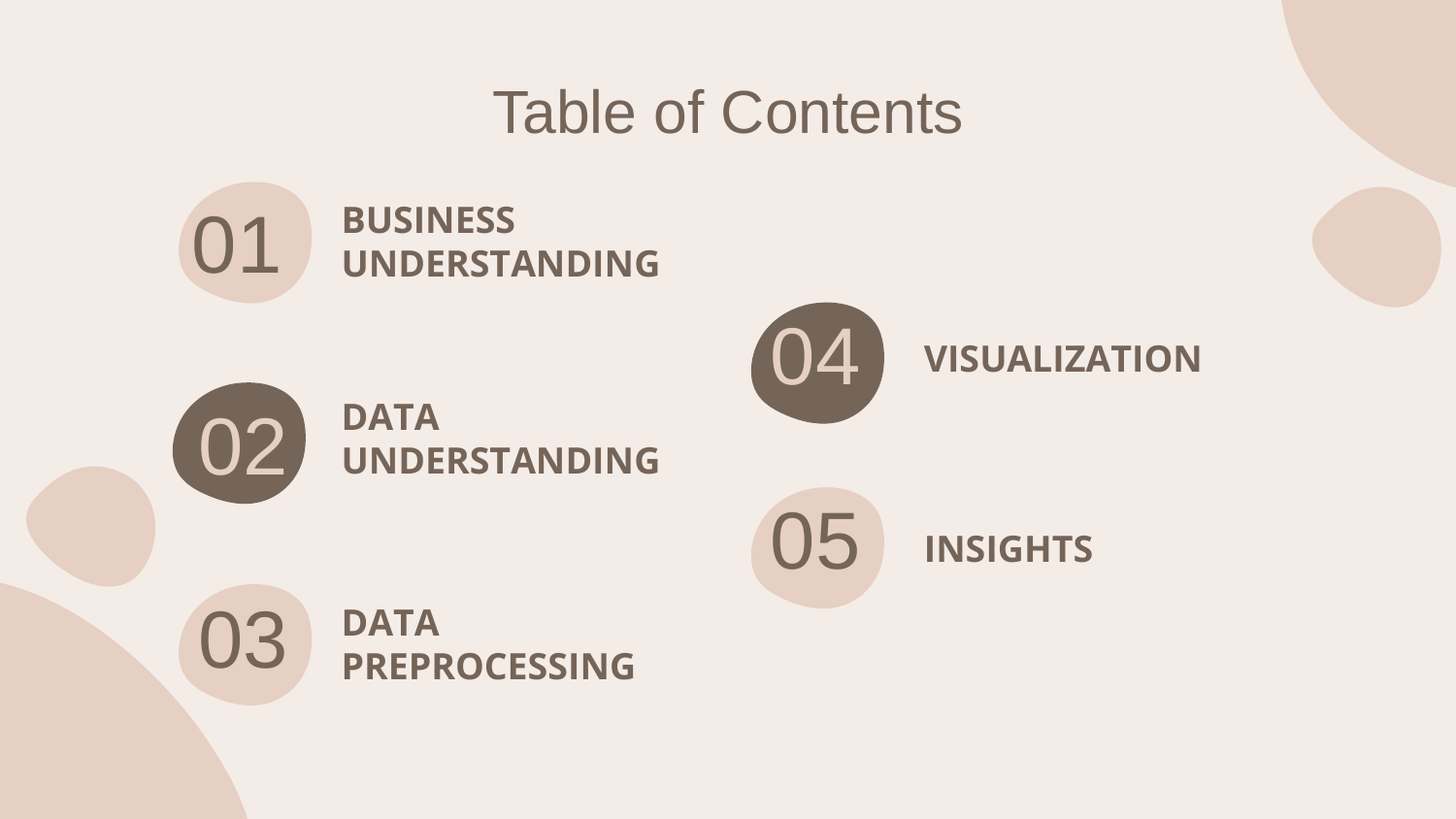

Table of Contents

BUSINESS UNDERSTANDING
# 01

04
VISUALIZATION

DATA UNDERSTANDING
02

05
INSIGHTS

03
DATA PREPROCESSING